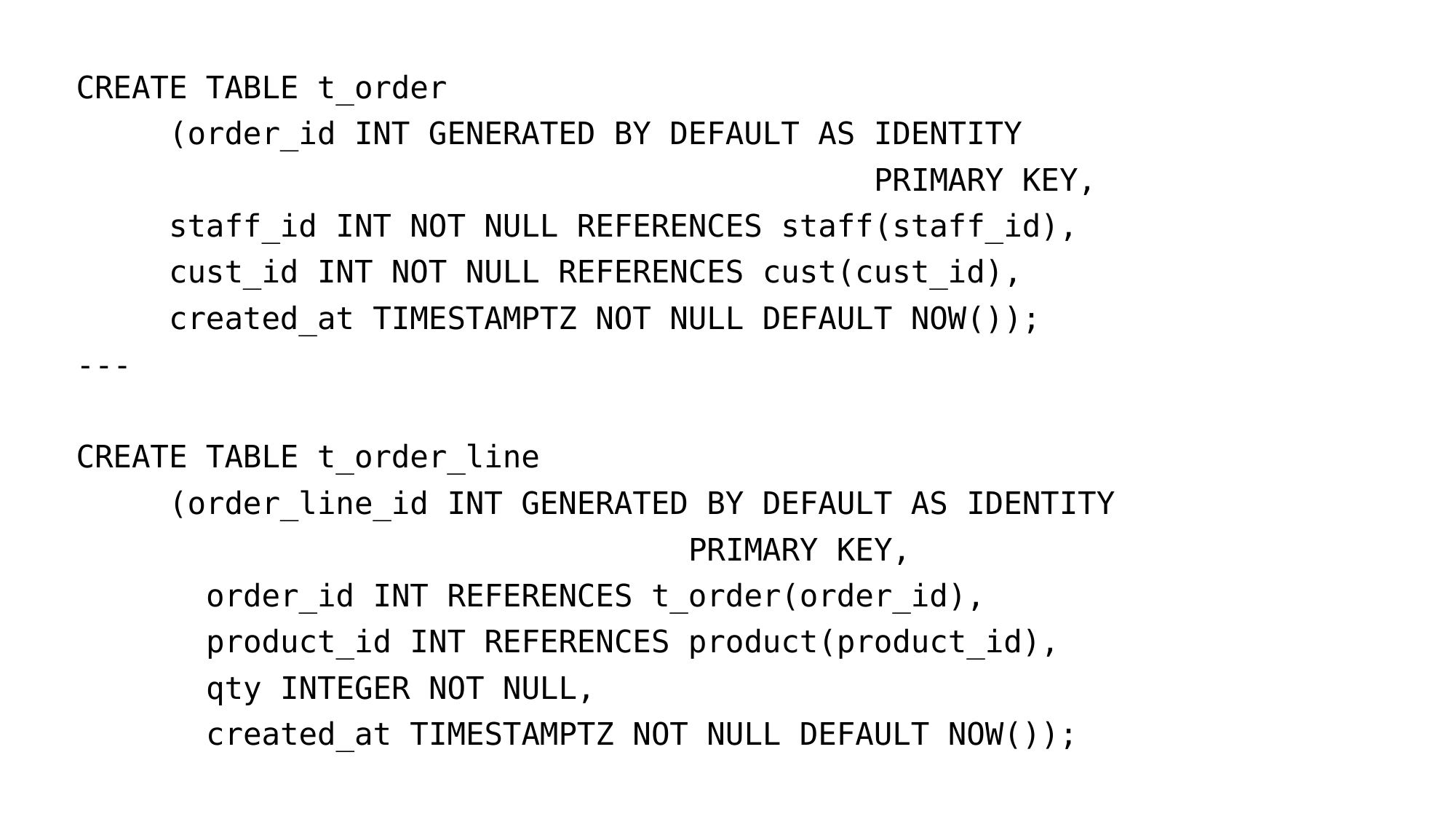

CREATE TABLE t_order
	(order_id INT GENERATED BY DEFAULT AS IDENTITY
                                           PRIMARY KEY,
	staff_id INT NOT NULL REFERENCES staff(staff_id),
     cust_id INT NOT NULL REFERENCES cust(cust_id),
	created_at TIMESTAMPTZ NOT NULL DEFAULT NOW());
---

CREATE TABLE t_order_line
	(order_line_id INT GENERATED BY DEFAULT AS IDENTITY
                                 PRIMARY KEY,
       order_id INT REFERENCES t_order(order_id),
	  product_id INT REFERENCES product(product_id),
       qty INTEGER NOT NULL,
	  created_at TIMESTAMPTZ NOT NULL DEFAULT NOW());